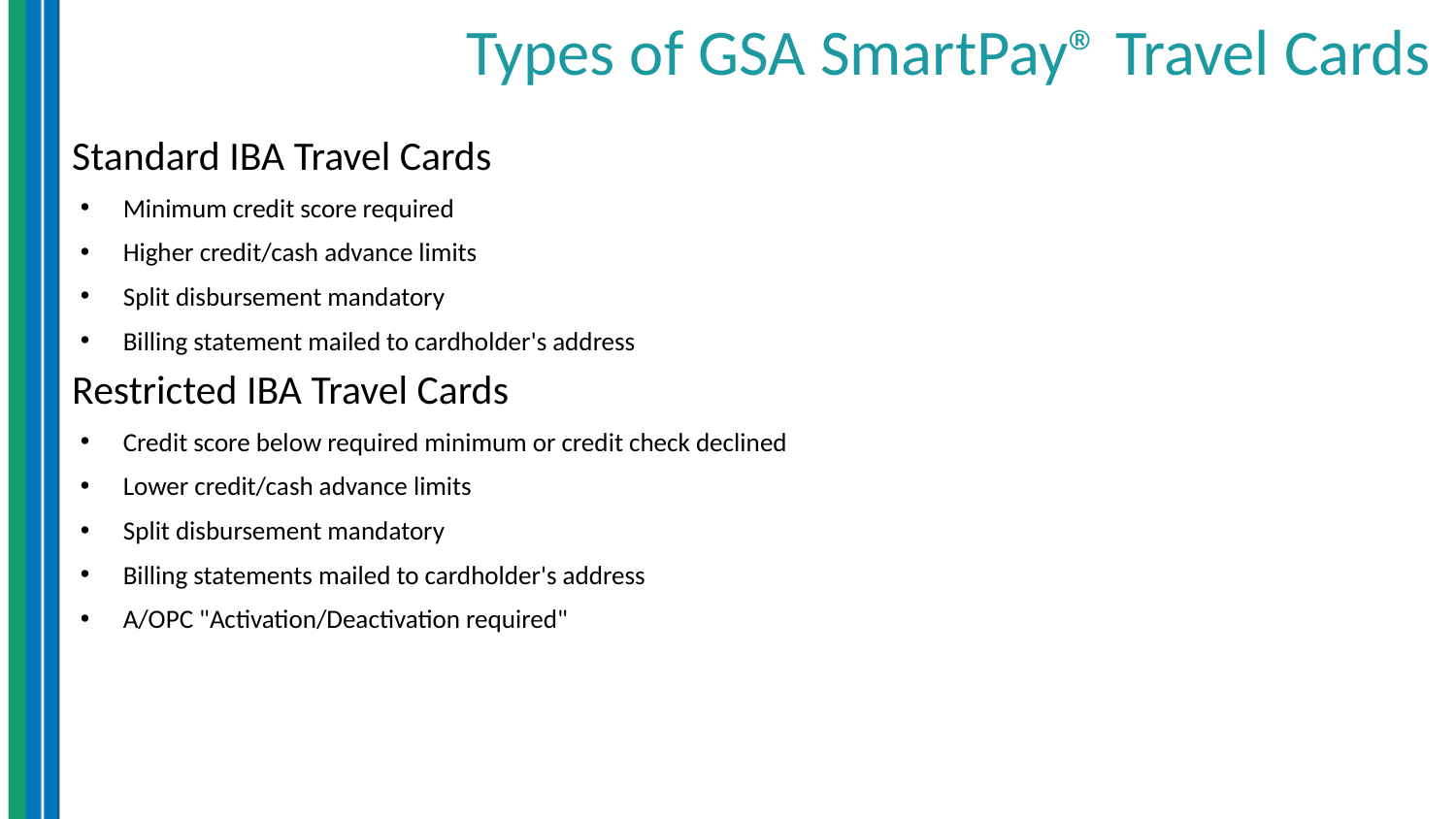

# Types of GSA SmartPay® Travel Cards
Standard IBA Travel Cards
Minimum credit score required
Higher credit/cash advance limits
Split disbursement mandatory
Billing statement mailed to cardholder's address
Restricted IBA Travel Cards
Credit score below required minimum or credit check declined
Lower credit/cash advance limits
Split disbursement mandatory
Billing statements mailed to cardholder's address
A/OPC "Activation/Deactivation required"